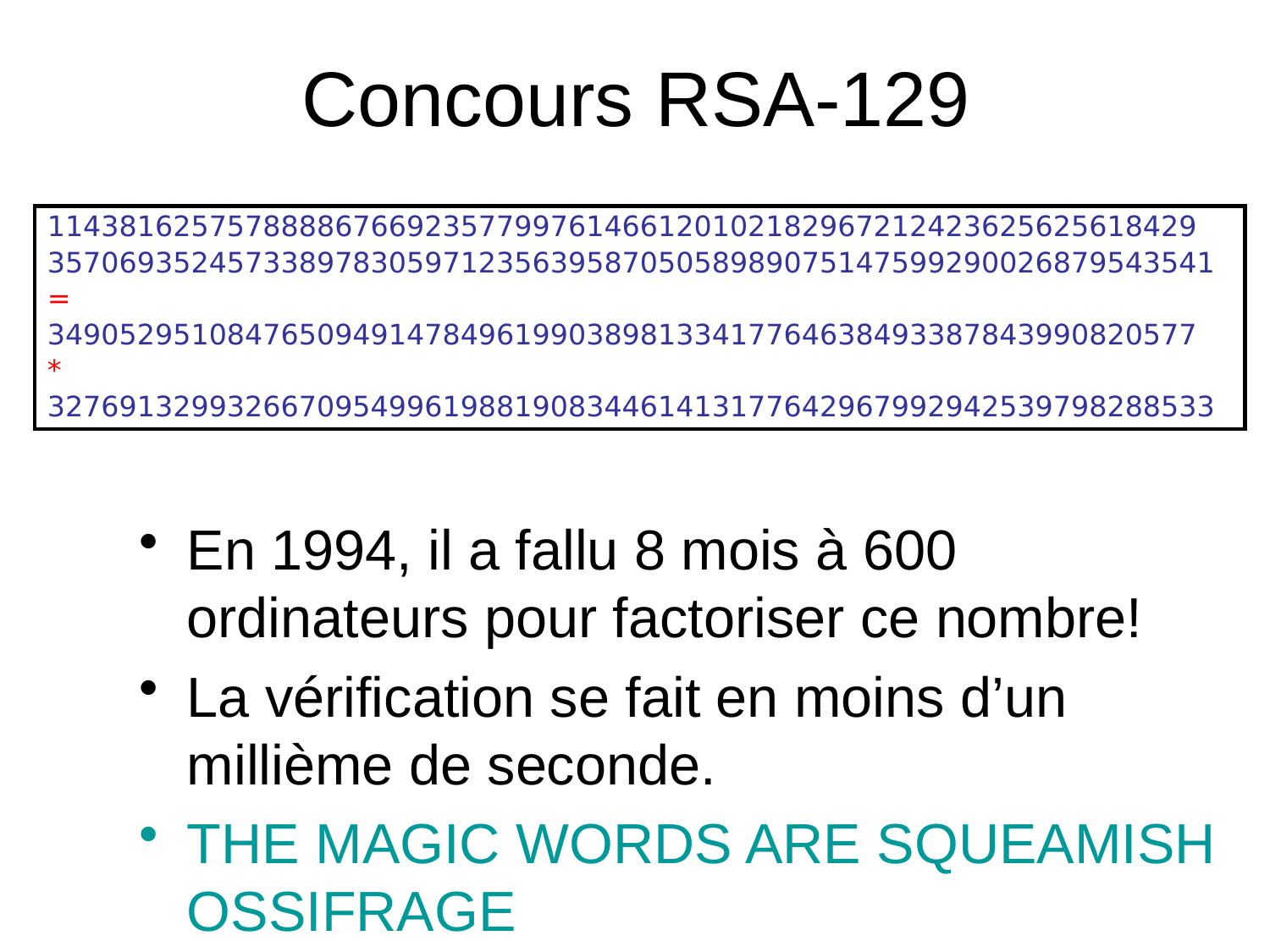

Concours RSA-129
1143816257578888676692357799761466120102182967212423625625618429
35706935245733897830597123563958705058989075147599290026879543541
=
3490529510847650949147849619903898133417764638493387843990820577
*
32769132993266709549961988190834461413177642967992942539798288533
En 1994, il a fallu 8 mois à 600 ordinateurs pour factoriser ce nombre!
La vérification se fait en moins d’un millième de seconde.
THE MAGIC WORDS ARE SQUEAMISH OSSIFRAGE